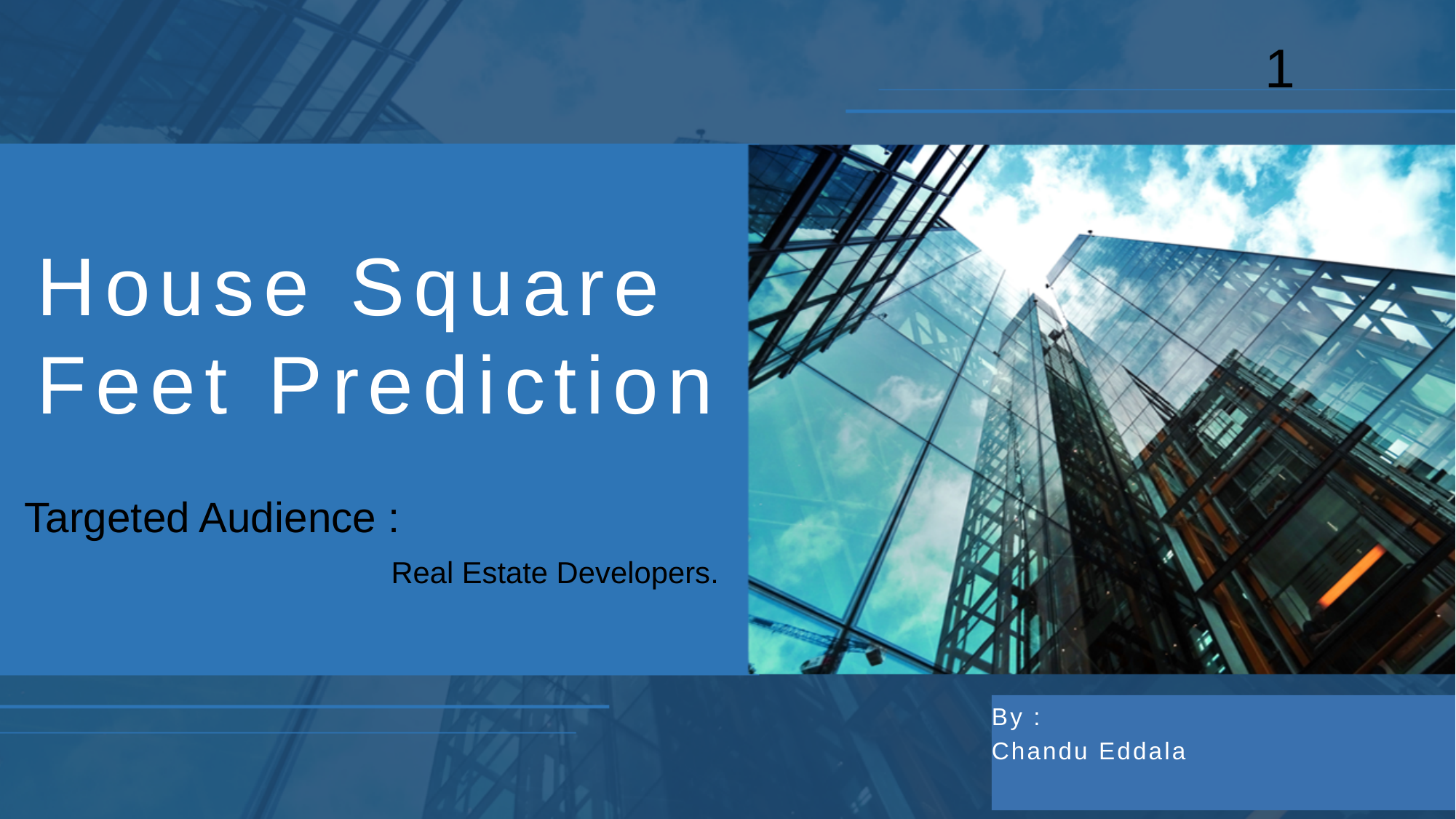

1
House Square Feet Prediction
Targeted Audience :
                               Real Estate Developers.
By :
Chandu Eddala